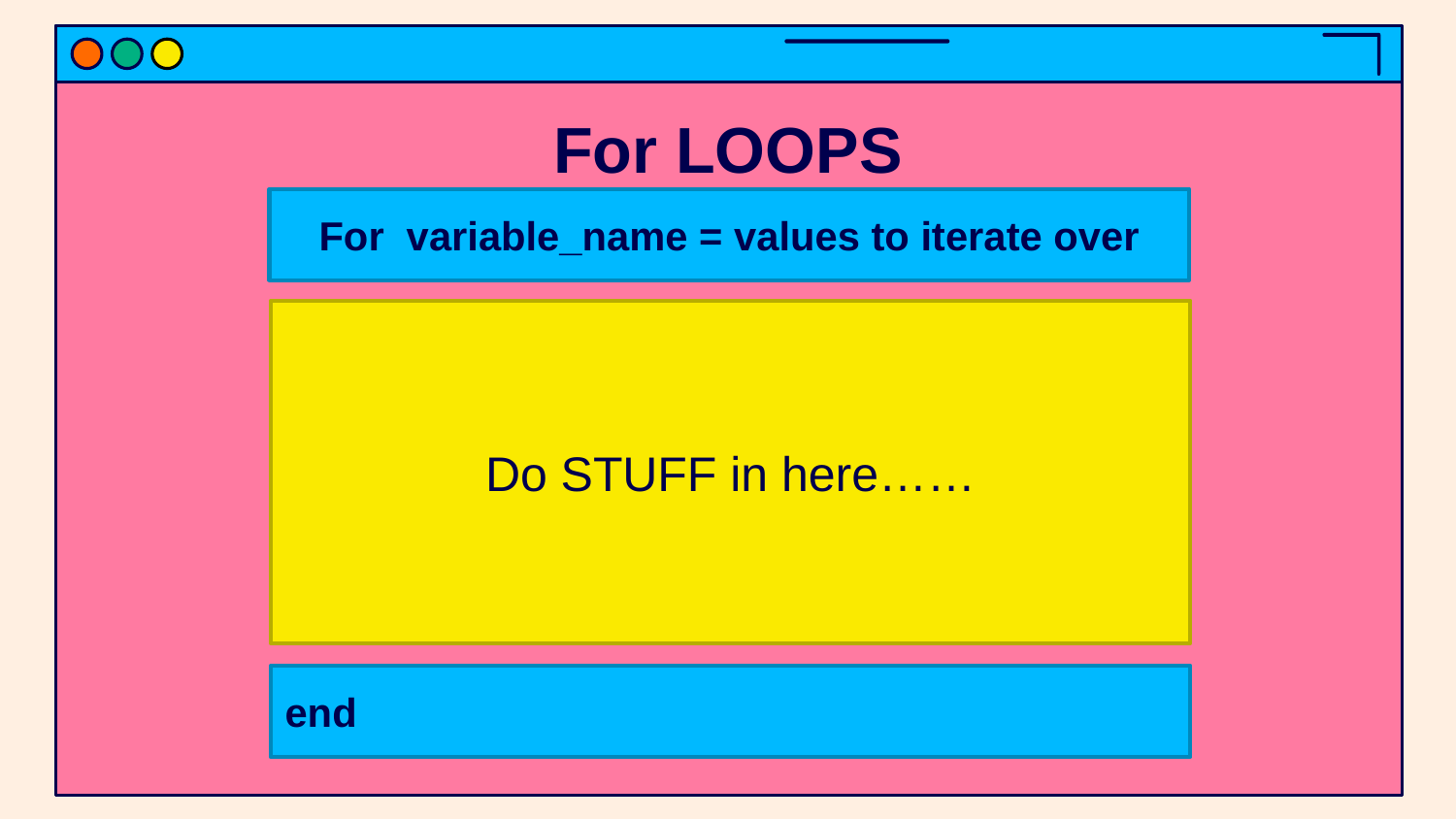

# For LOOPS

For  variable_name = values to iterate over
Do STUFF in here……
end